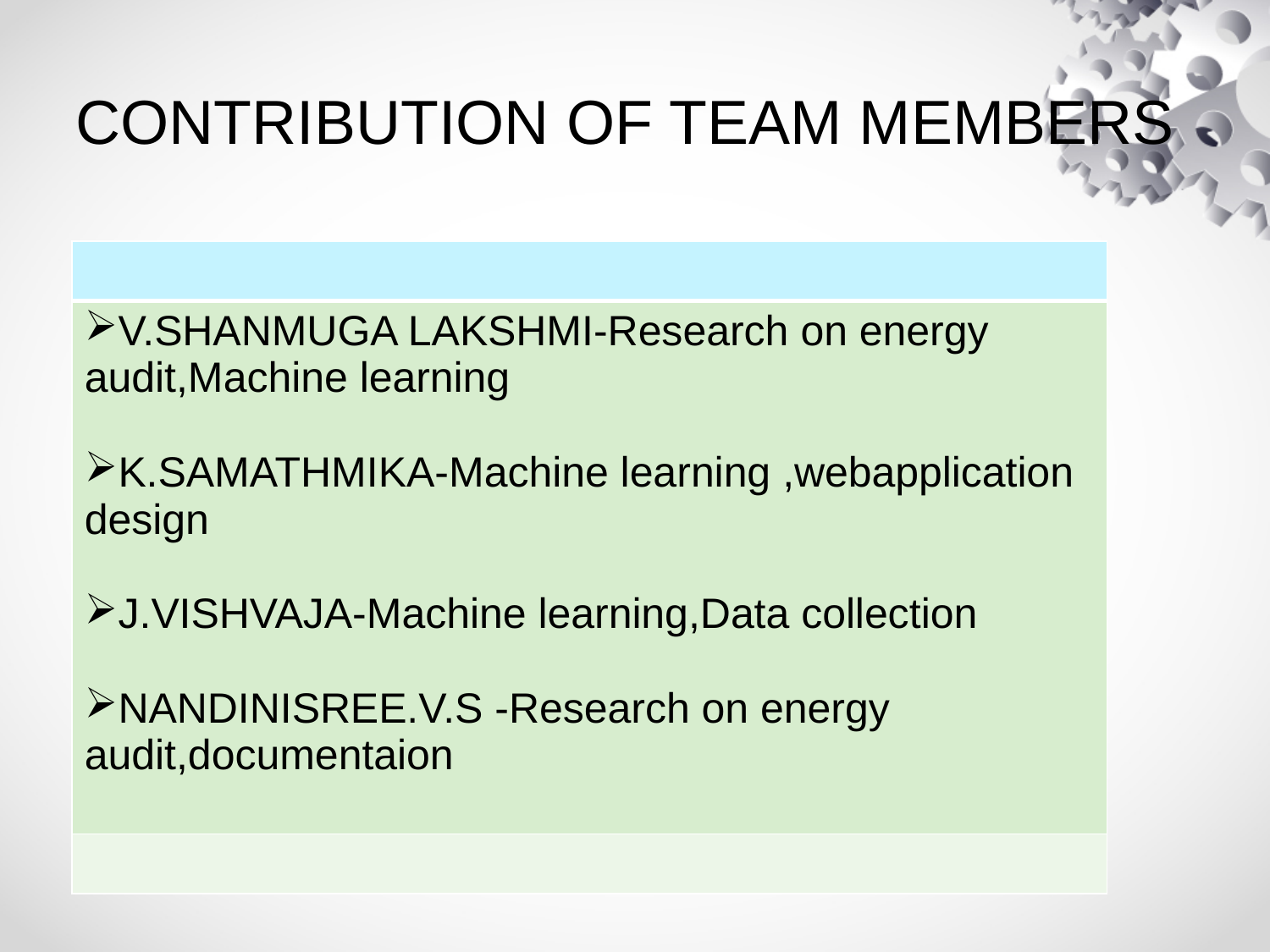

# CONTRIBUTION OF TEAM MEMBERS

|  |
| --- |
| V.SHANMUGA LAKSHMI-Research on energy audit,Machine learning K.SAMATHMIKA-Machine learning ,webapplication design J.VISHVAJA-Machine learning,Data collection NANDINISREE.V.S -Research on energy audit,documentaion |
|  |